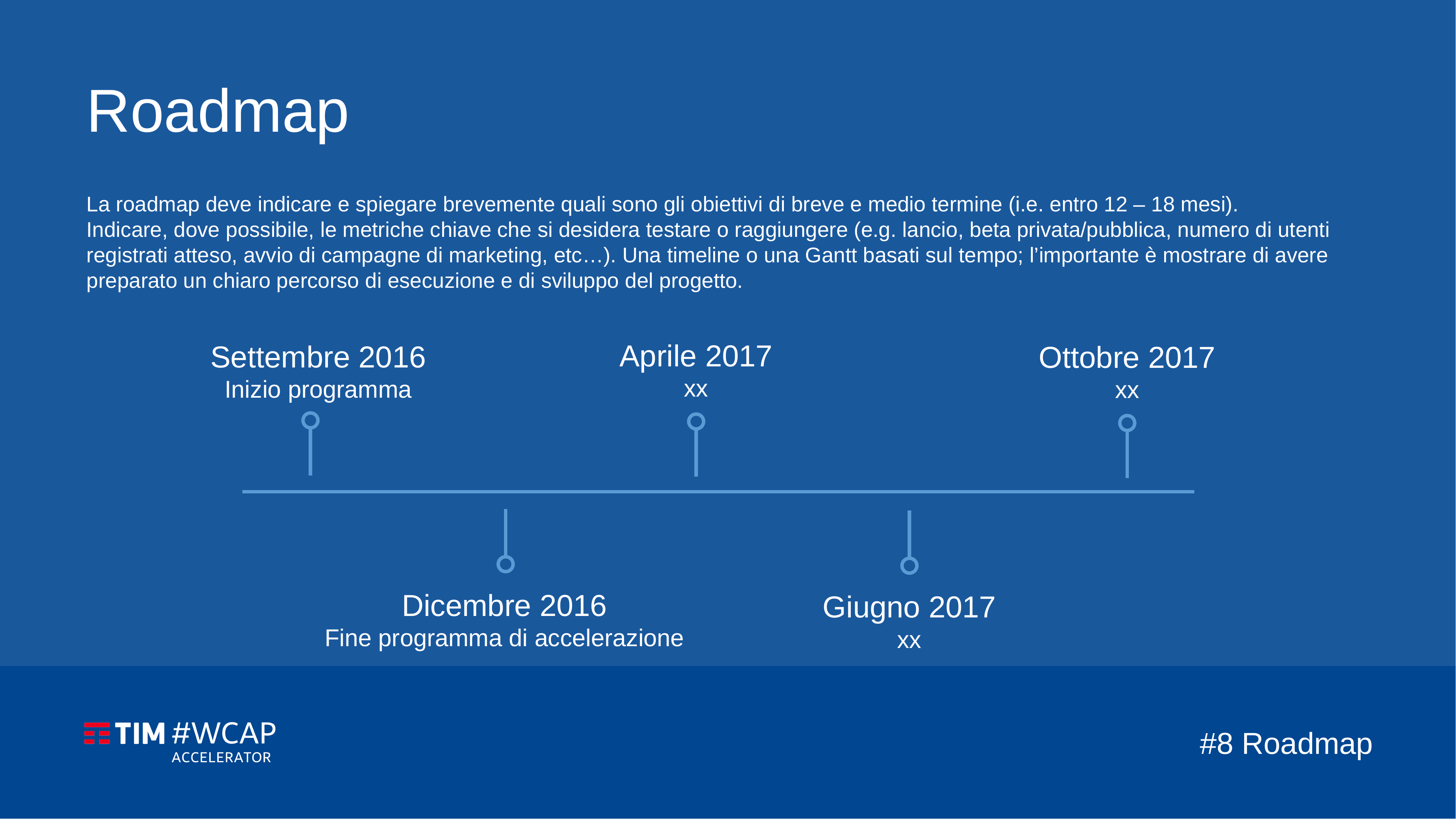

Roadmap

La roadmap deve indicare e spiegare brevemente quali sono gli obiettivi di breve e medio termine (i.e. entro 12 – 18 mesi).
Indicare, dove possibile, le metriche chiave che si desidera testare o raggiungere (e.g. lancio, beta privata/pubblica, numero di utenti registrati atteso, avvio di campagne di marketing, etc…). Una timeline o una Gantt basati sul tempo; l’importante è mostrare di avere preparato un chiaro percorso di esecuzione e di sviluppo del progetto.
Aprile 2017
xx

Settembre 2016
Inizio programma
Ottobre 2017
xx

Dicembre 2016
Fine programma di accelerazione

Giugno 2017
xx

#8 Roadmap